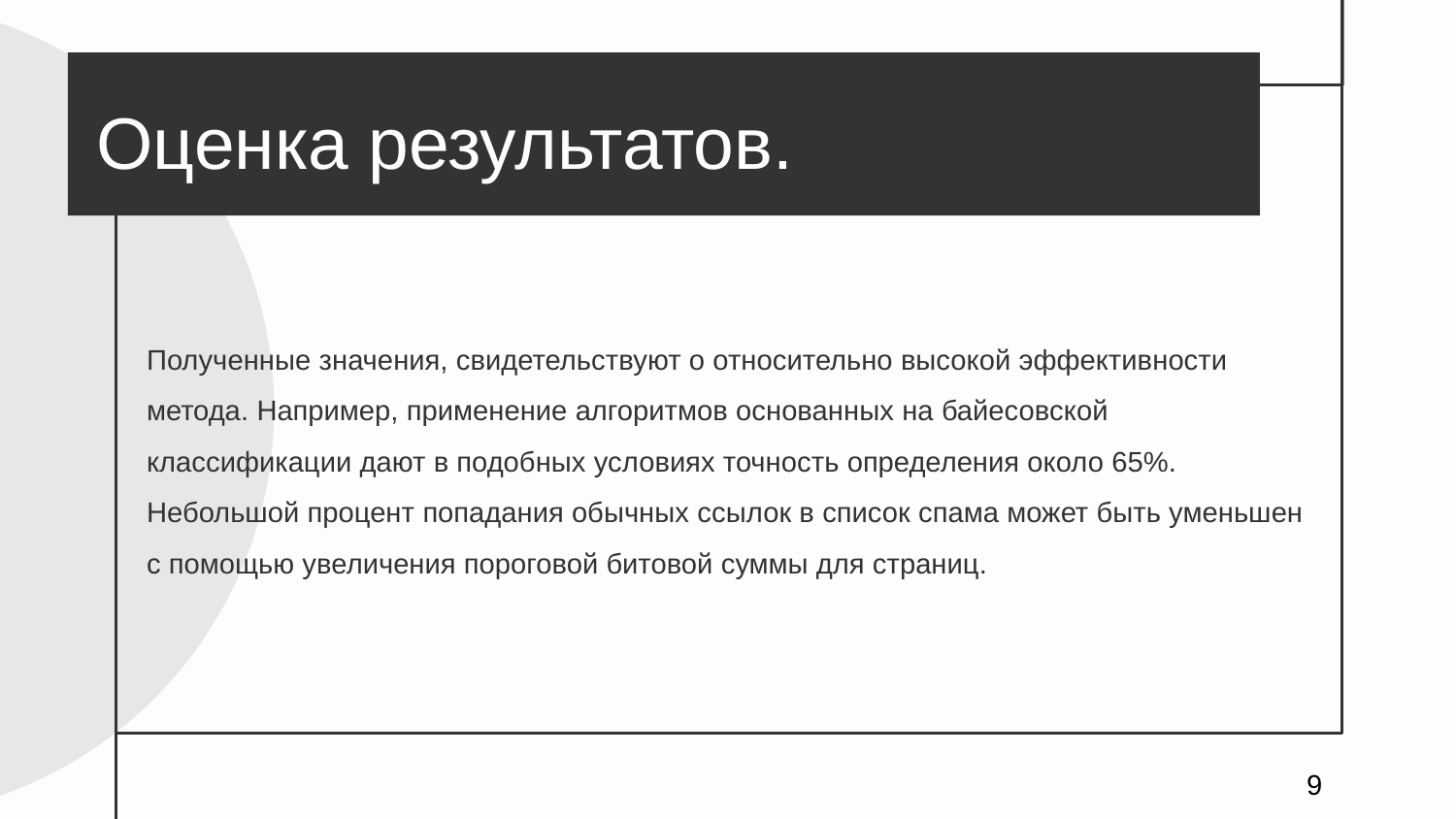

# Оценка результатов.
Полученные значения, свидетельствуют о относительно высокой эффективности метода. Например, применение алгоритмов основанных на байесовской классификации дают в подобных условиях точность определения около 65%.
Небольшой процент попадания обычных ссылок в список спама может быть уменьшен с помощью увеличения пороговой битовой суммы для страниц.
9